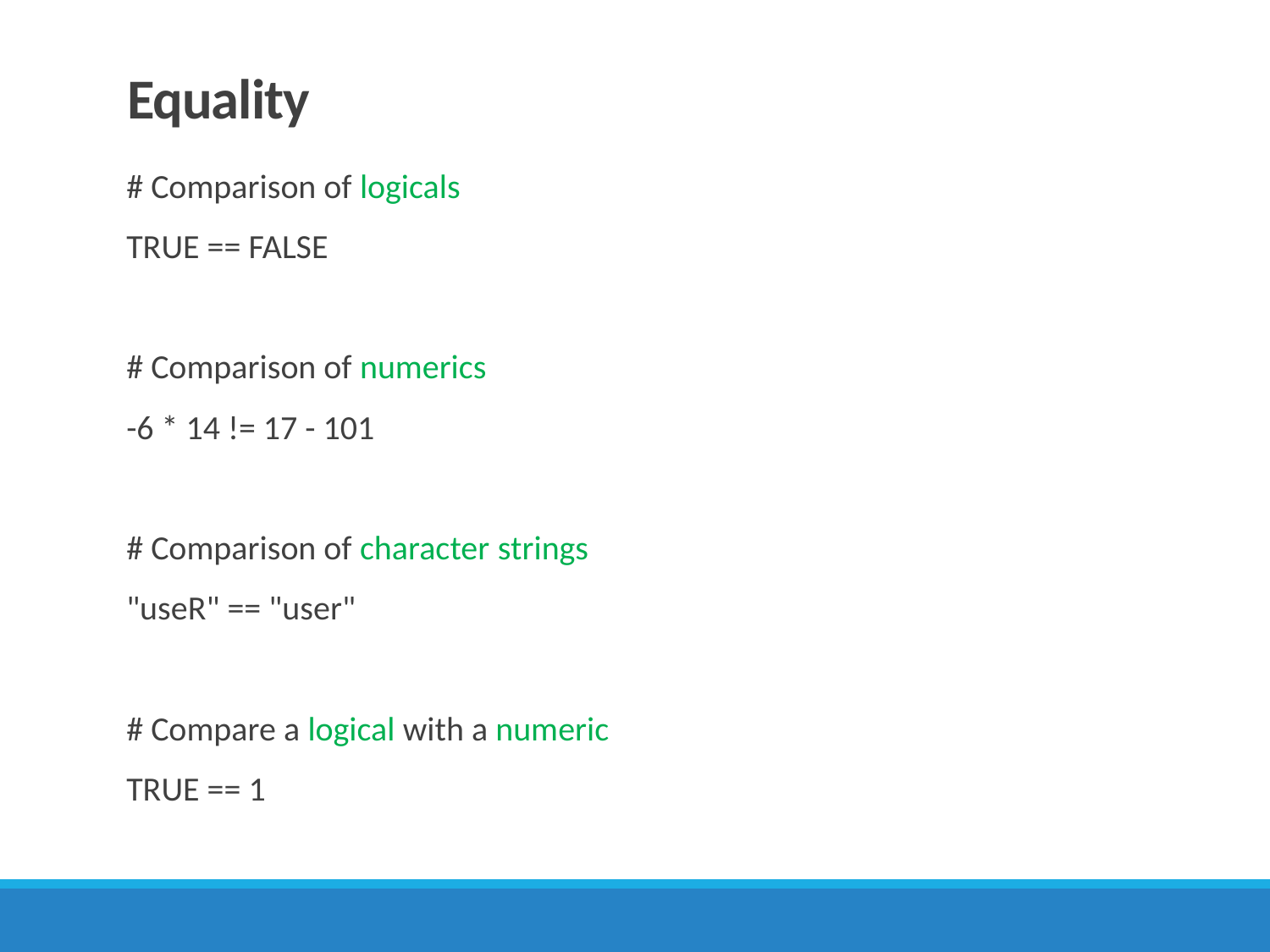

# Equality
# Comparison of logicals
TRUE == FALSE

# Comparison of numerics
-6 * 14 != 17 - 101

# Comparison of character strings
"useR" == "user"

# Compare a logical with a numeric
TRUE == 1